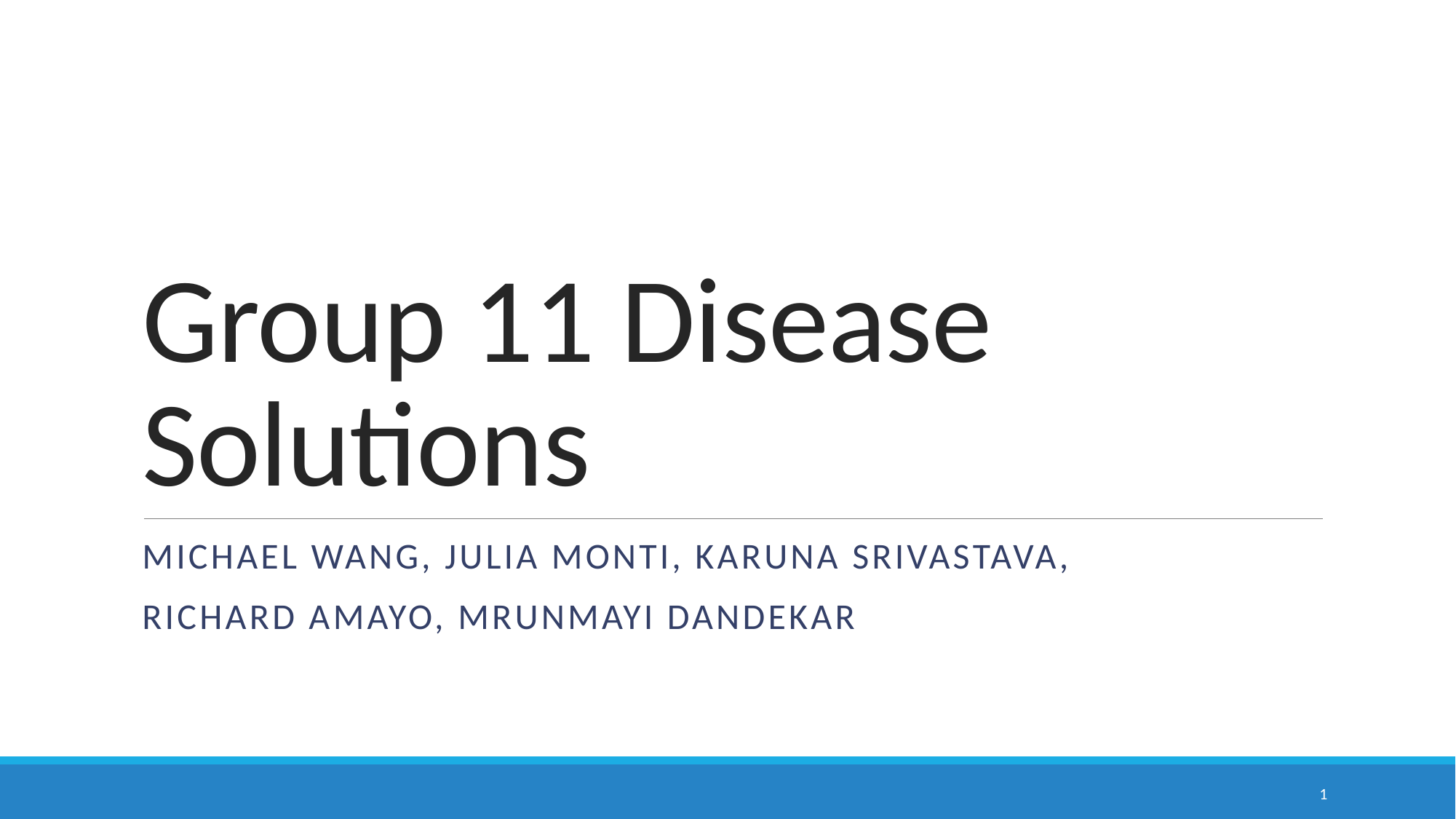

# Group 11 Disease Solutions
Michael Wang, Julia Monti, Karuna Srivastava,
Richard Amayo, Mrunmayi Dandekar
1